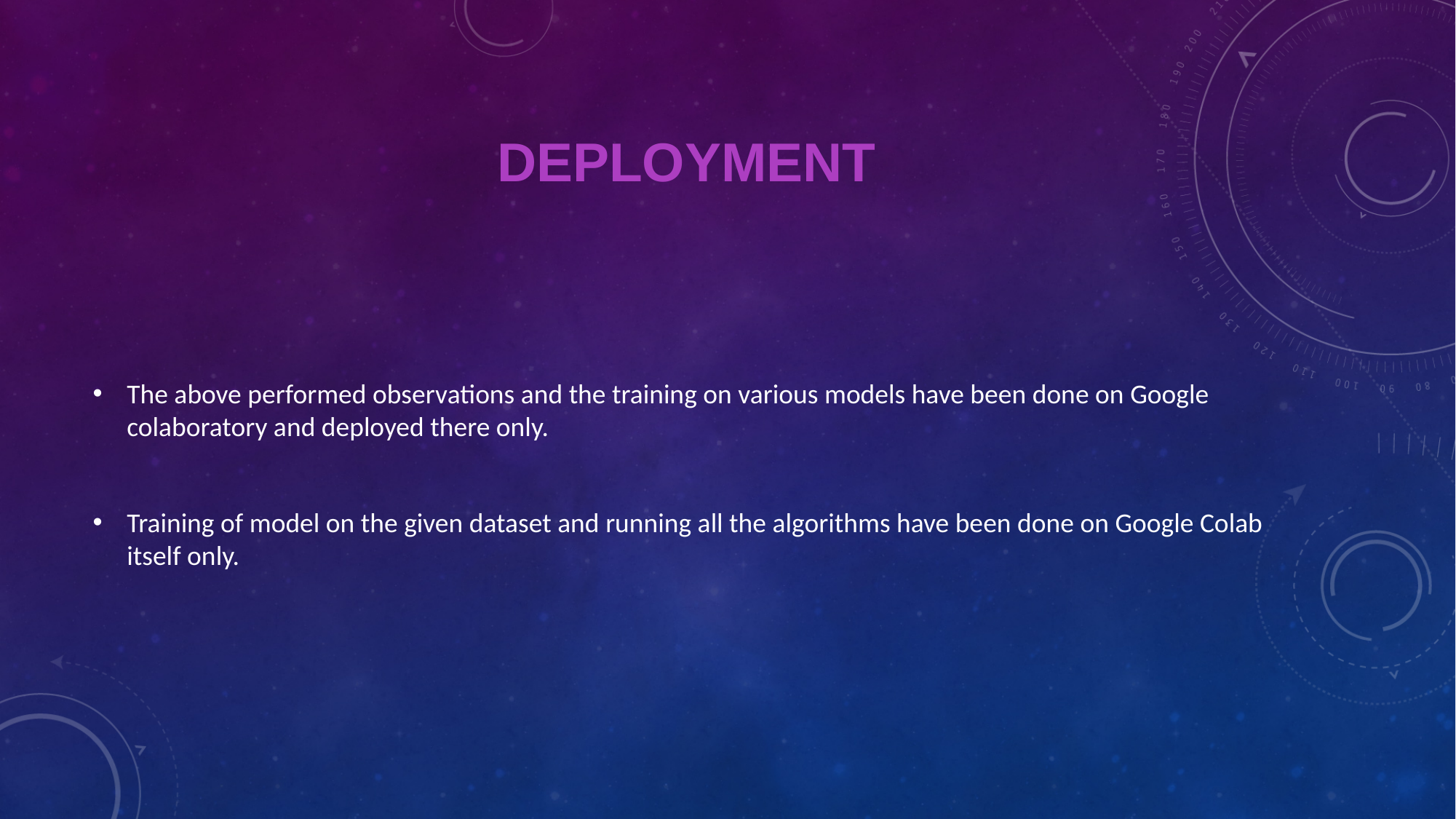

# Deployment
The above performed observations and the training on various models have been done on Google colaboratory and deployed there only.

Training of model on the given dataset and running all the algorithms have been done on Google Colab itself only.